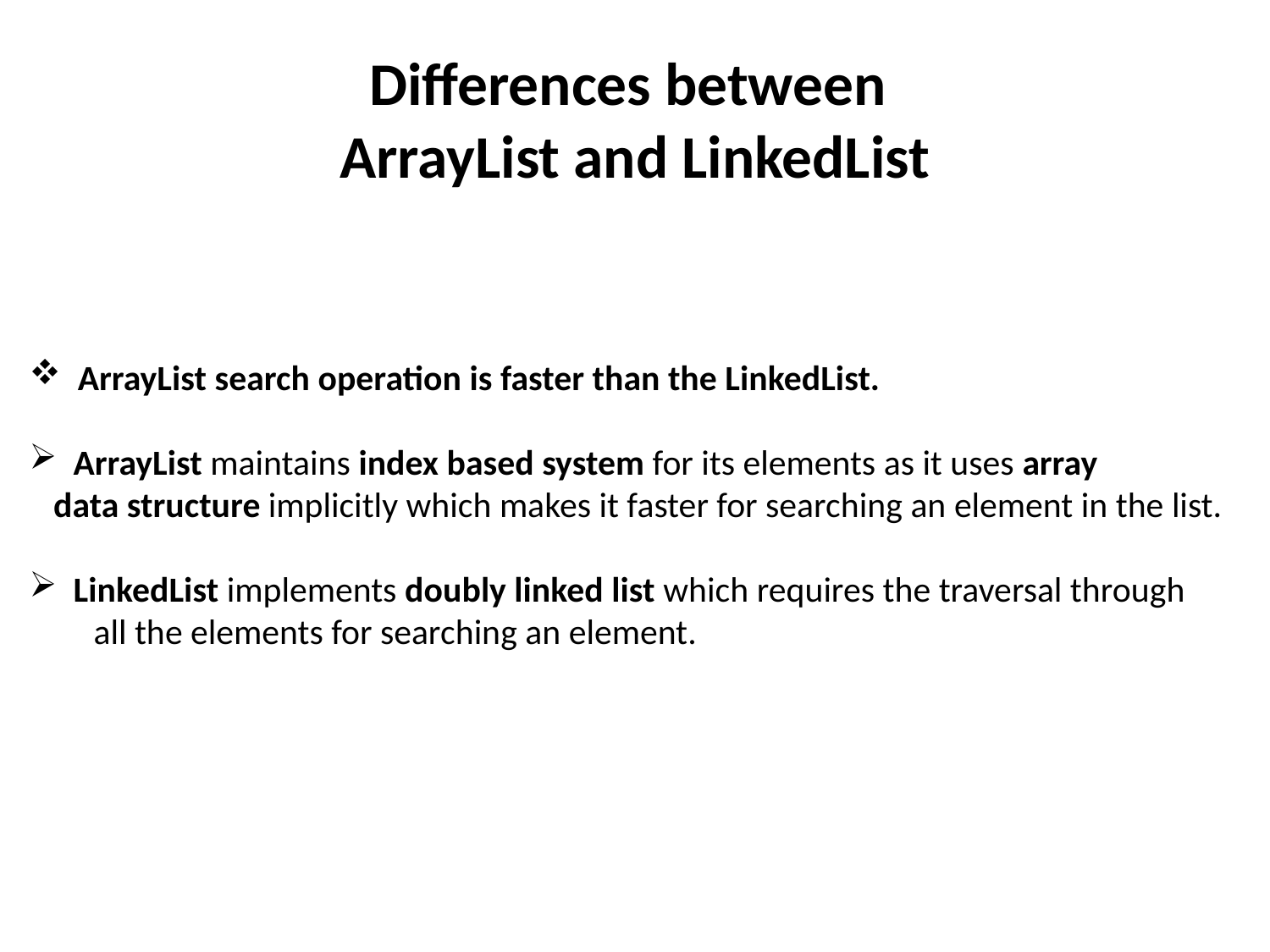

# Differences between ArrayList and LinkedList
  ArrayList search operation is faster than the LinkedList.

  ArrayList maintains index based system for its elements as it uses array
   data structure implicitly which makes it faster for searching an element in the list.

  LinkedList implements doubly linked list which requires the traversal through
        all the elements for searching an element.